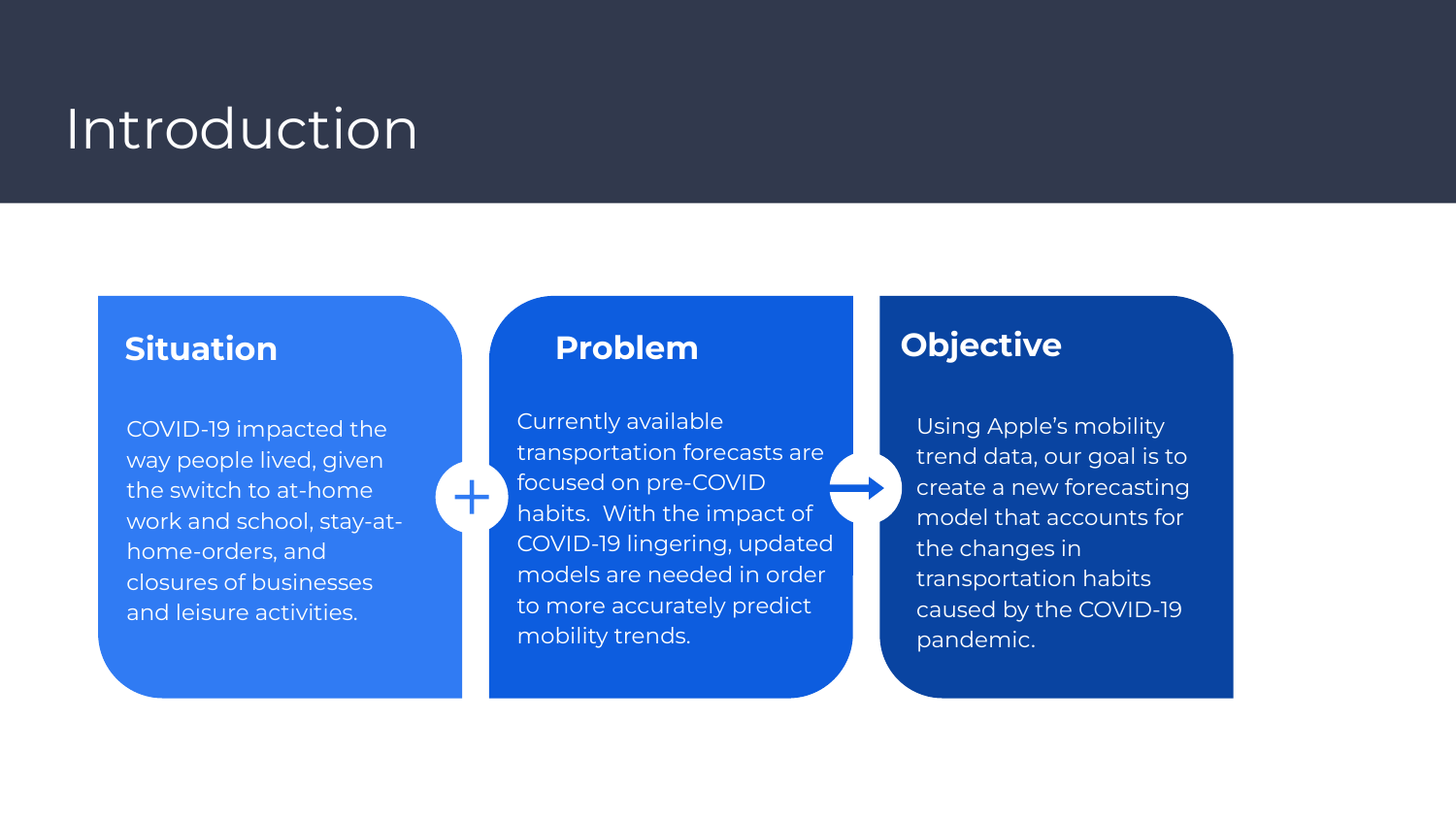

# Introduction

Situation
COVID-19 impacted the way people lived, given the switch to at-home work and school, stay-at-home-orders, and closures of businesses and leisure activities.

Problem
Currently available transportation forecasts are focused on pre-COVID habits.  With the impact of COVID-19 lingering, updated models are needed in order to more accurately predict mobility trends.

Objective
Using Apple’s mobility trend data, our goal is to create a new forecasting model that accounts for the changes in transportation habits caused by the COVID-19 pandemic.